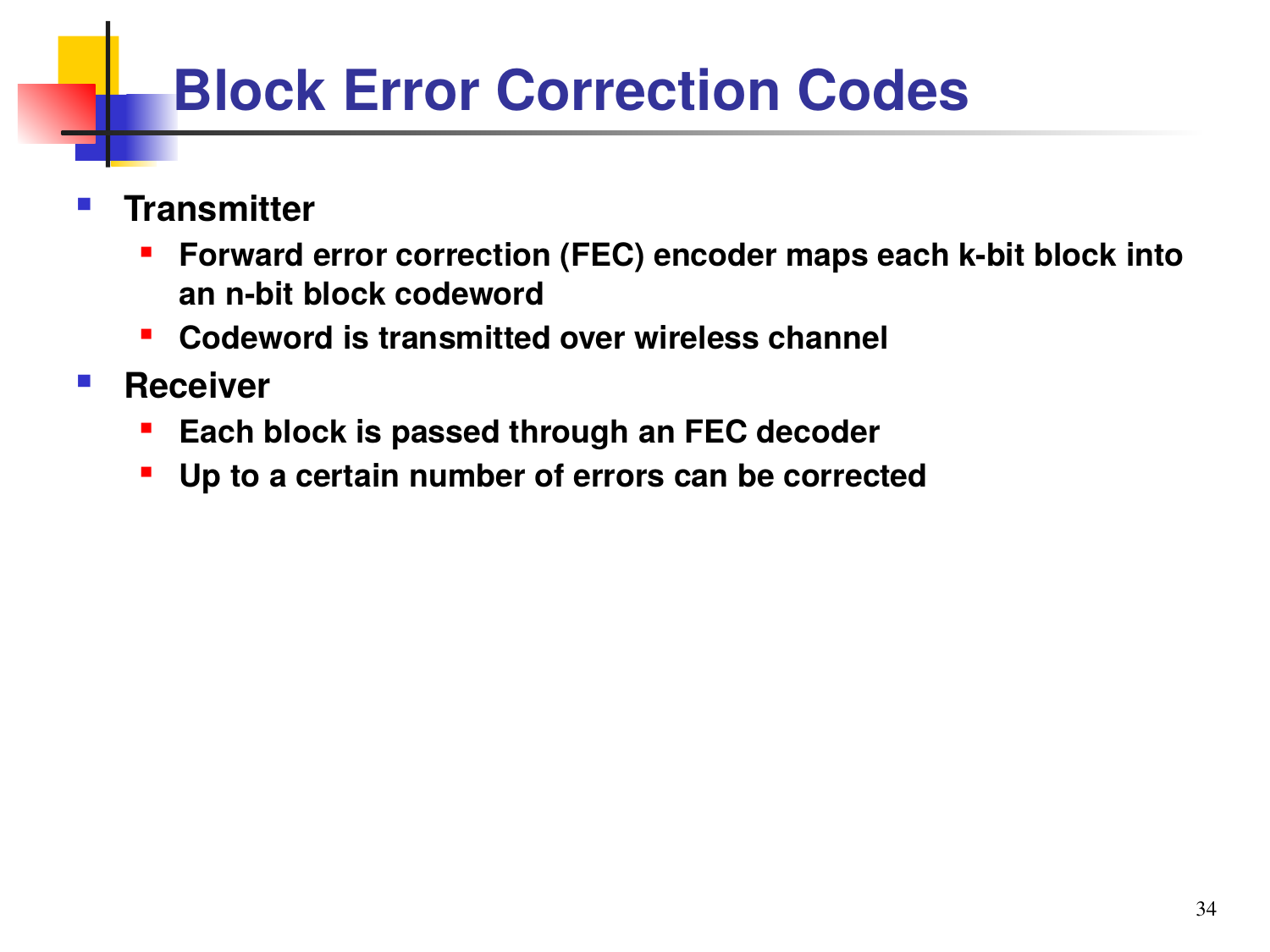

# Block Error Correction Codes
Transmitter
Forward error correction (FEC) encoder maps each k-bit block into an n-bit block codeword
Codeword is transmitted over wireless channel
Receiver
Each block is passed through an FEC decoder
Up to a certain number of errors can be corrected
34